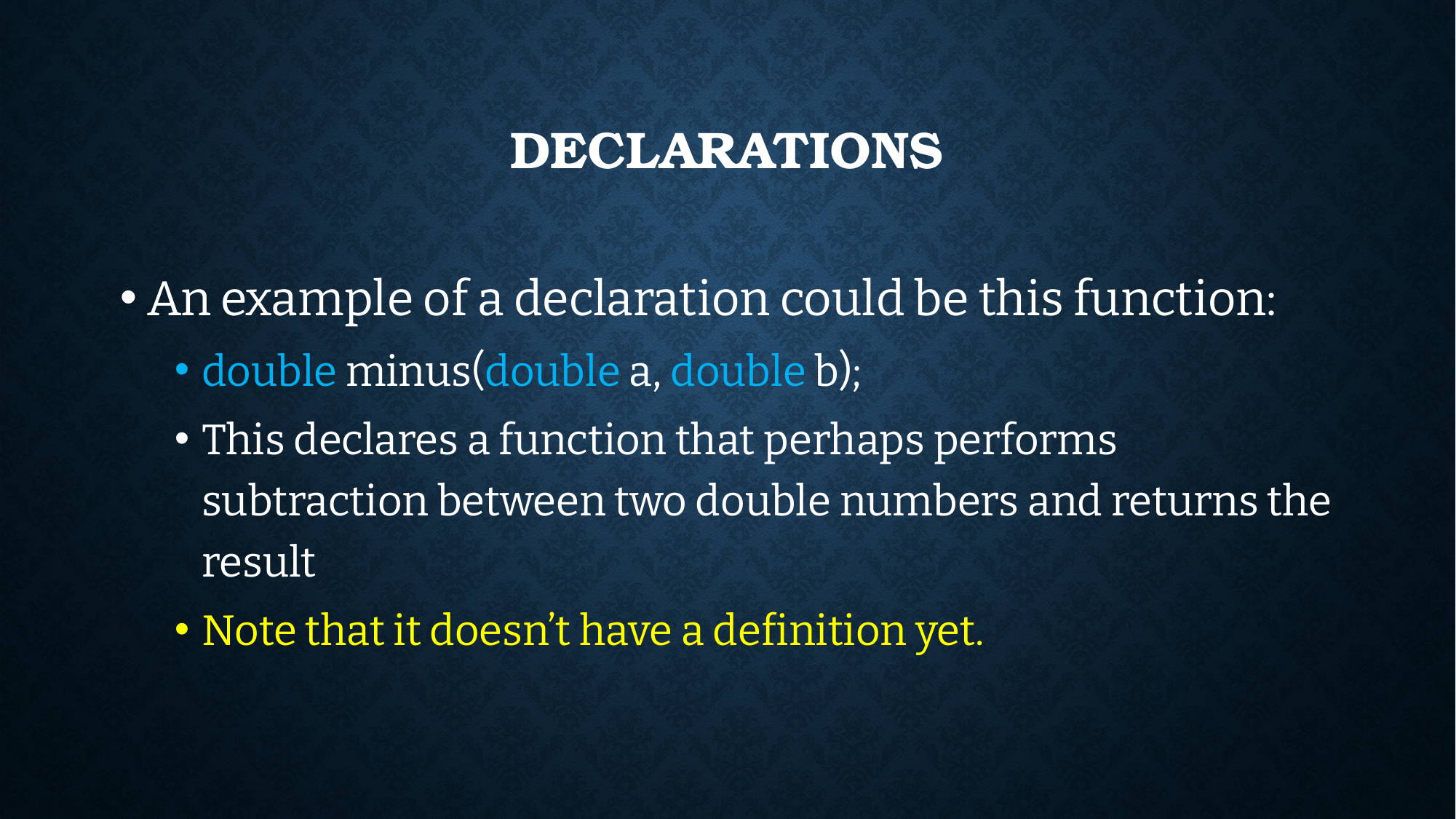

# Declarations
An example of a declaration could be this function:
double minus(double a, double b);
This declares a function that perhaps performs subtraction between two double numbers and returns the result
Note that it doesn’t have a definition yet.